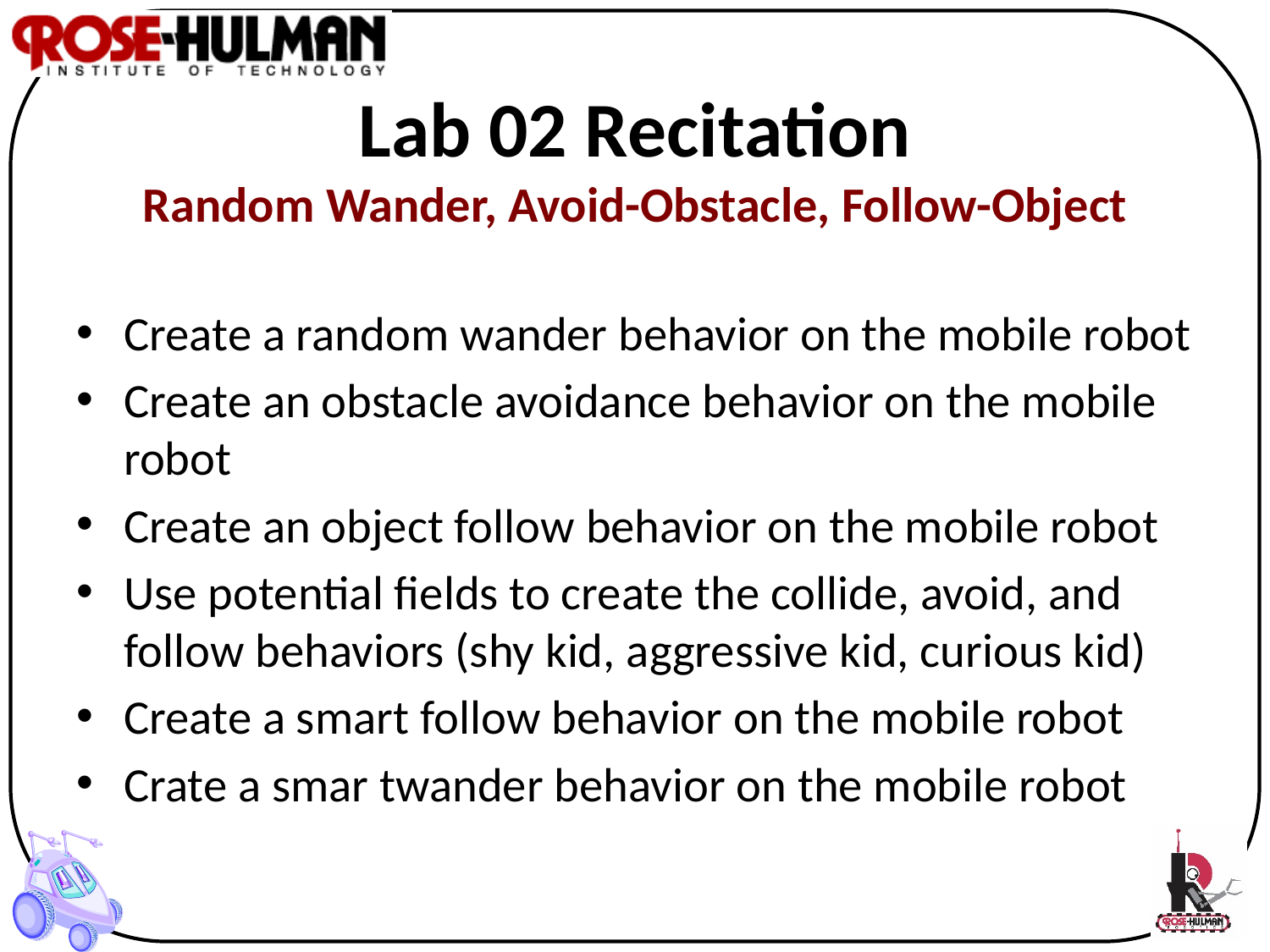

# Lab 02 Recitation Random Wander, Avoid-Obstacle, Follow-Object
Create a random wander behavior on the mobile robot
Create an obstacle avoidance behavior on the mobile robot
Create an object follow behavior on the mobile robot
Use potential fields to create the collide, avoid, and follow behaviors (shy kid, aggressive kid, curious kid)
Create a smart follow behavior on the mobile robot
Crate a smar twander behavior on the mobile robot